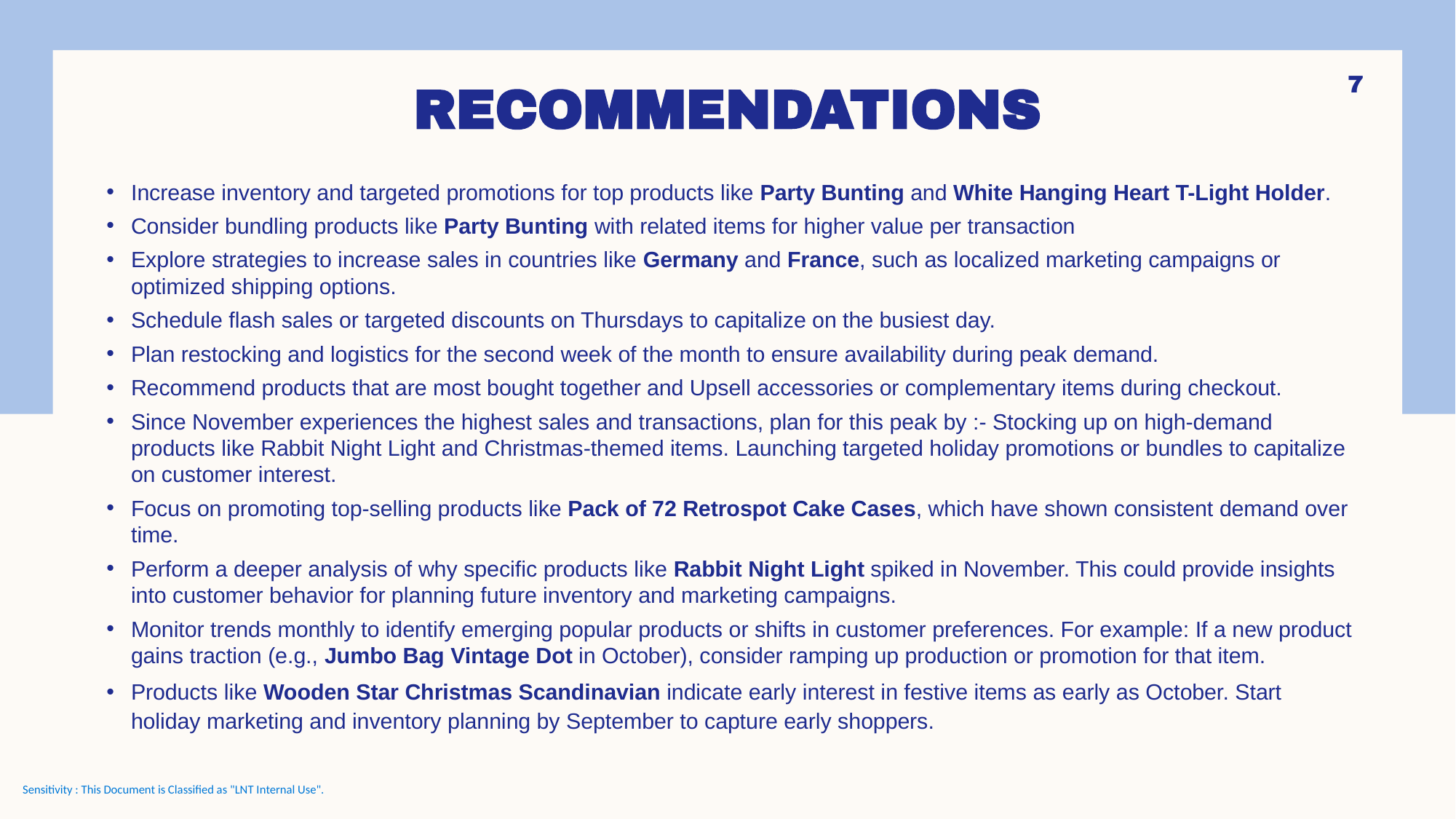

7
# Recommendations
Increase inventory and targeted promotions for top products like Party Bunting and White Hanging Heart T-Light Holder.
Consider bundling products like Party Bunting with related items for higher value per transaction
Explore strategies to increase sales in countries like Germany and France, such as localized marketing campaigns or optimized shipping options.
Schedule flash sales or targeted discounts on Thursdays to capitalize on the busiest day.
Plan restocking and logistics for the second week of the month to ensure availability during peak demand.
Recommend products that are most bought together and Upsell accessories or complementary items during checkout.
Since November experiences the highest sales and transactions, plan for this peak by :- Stocking up on high-demand products like Rabbit Night Light and Christmas-themed items. Launching targeted holiday promotions or bundles to capitalize on customer interest.
Focus on promoting top-selling products like Pack of 72 Retrospot Cake Cases, which have shown consistent demand over time.
Perform a deeper analysis of why specific products like Rabbit Night Light spiked in November. This could provide insights into customer behavior for planning future inventory and marketing campaigns.
Monitor trends monthly to identify emerging popular products or shifts in customer preferences. For example: If a new product gains traction (e.g., Jumbo Bag Vintage Dot in October), consider ramping up production or promotion for that item.
Products like Wooden Star Christmas Scandinavian indicate early interest in festive items as early as October. Start holiday marketing and inventory planning by September to capture early shoppers.